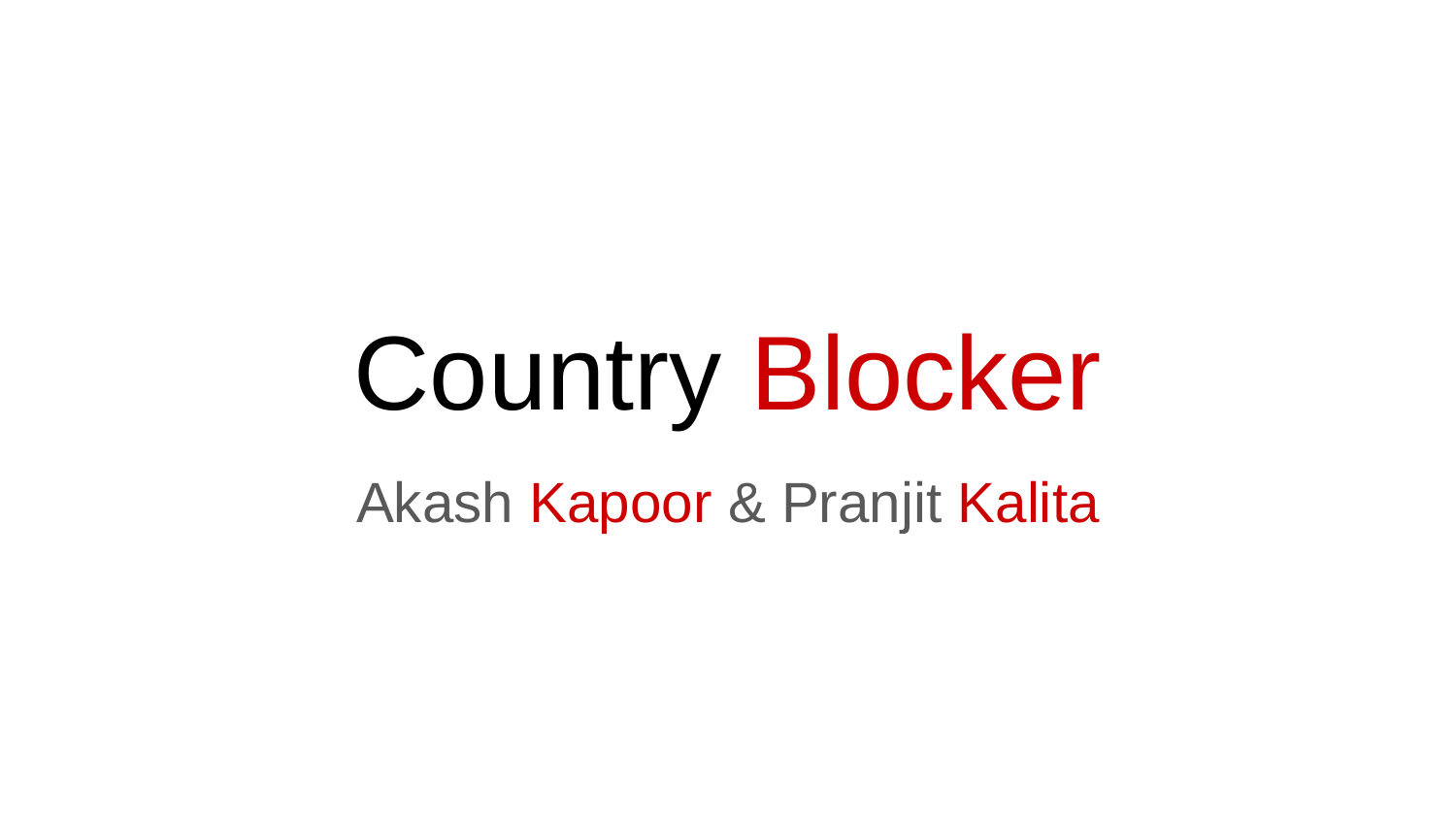

# Country Blocker
Akash Kapoor & Pranjit Kalita